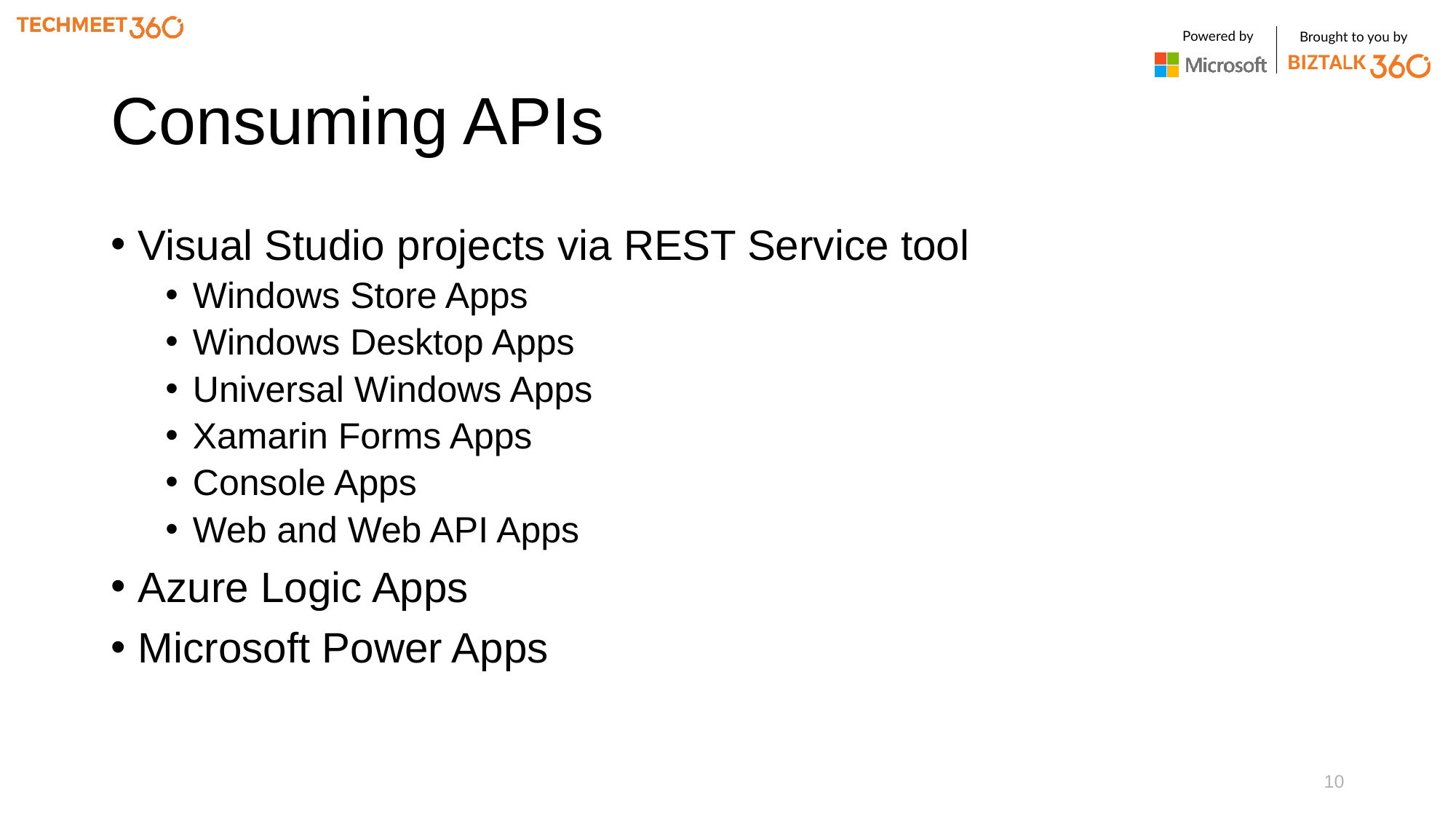

# Consuming APIs
Visual Studio projects via REST Service tool
Windows Store Apps
Windows Desktop Apps
Universal Windows Apps
Xamarin Forms Apps
Console Apps
Web and Web API Apps
Azure Logic Apps
Microsoft Power Apps
10